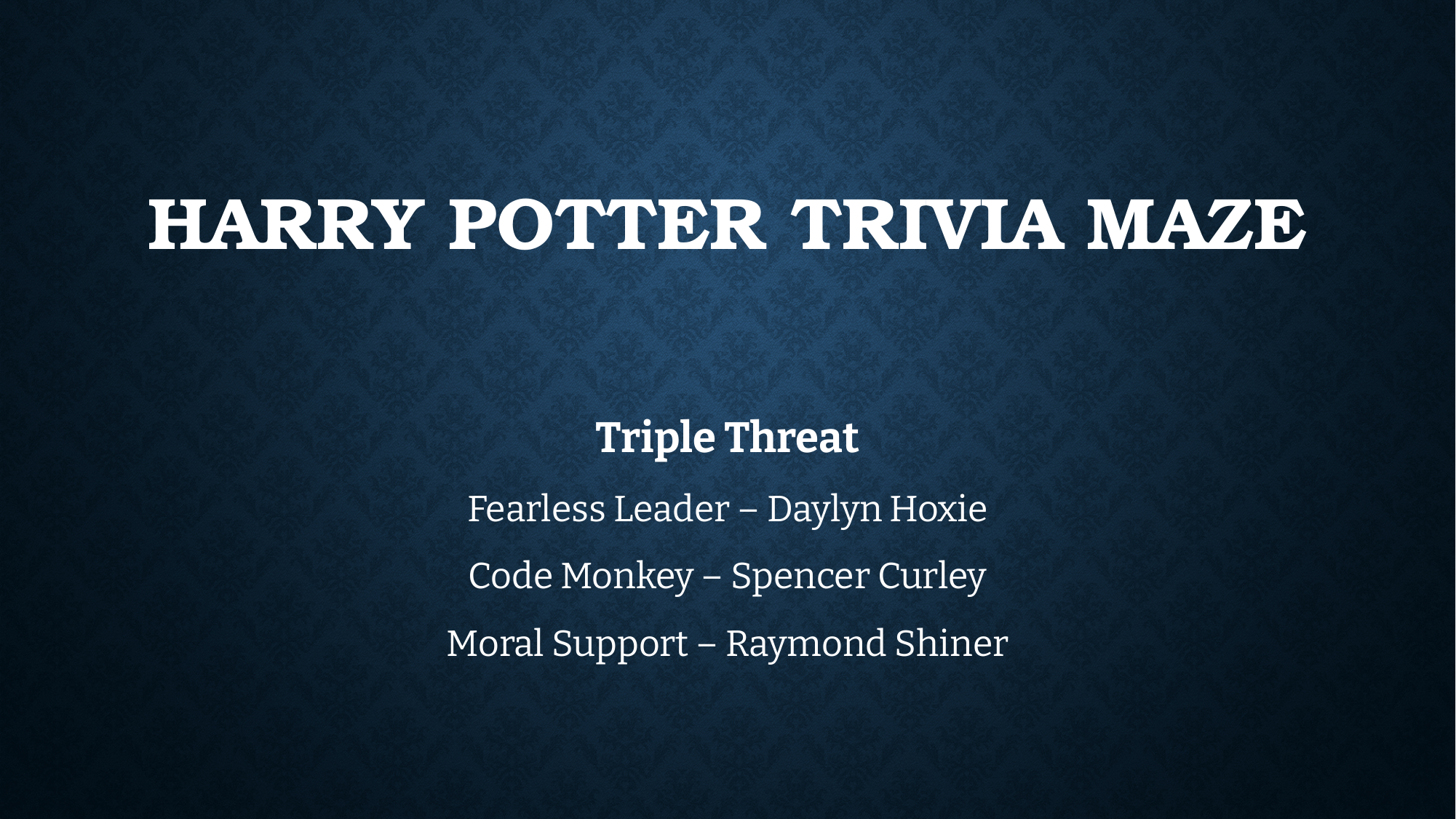

# Harry Potter Trivia Maze
Triple Threat
Fearless Leader – Daylyn Hoxie
Code Monkey – Spencer Curley
Moral Support – Raymond Shiner